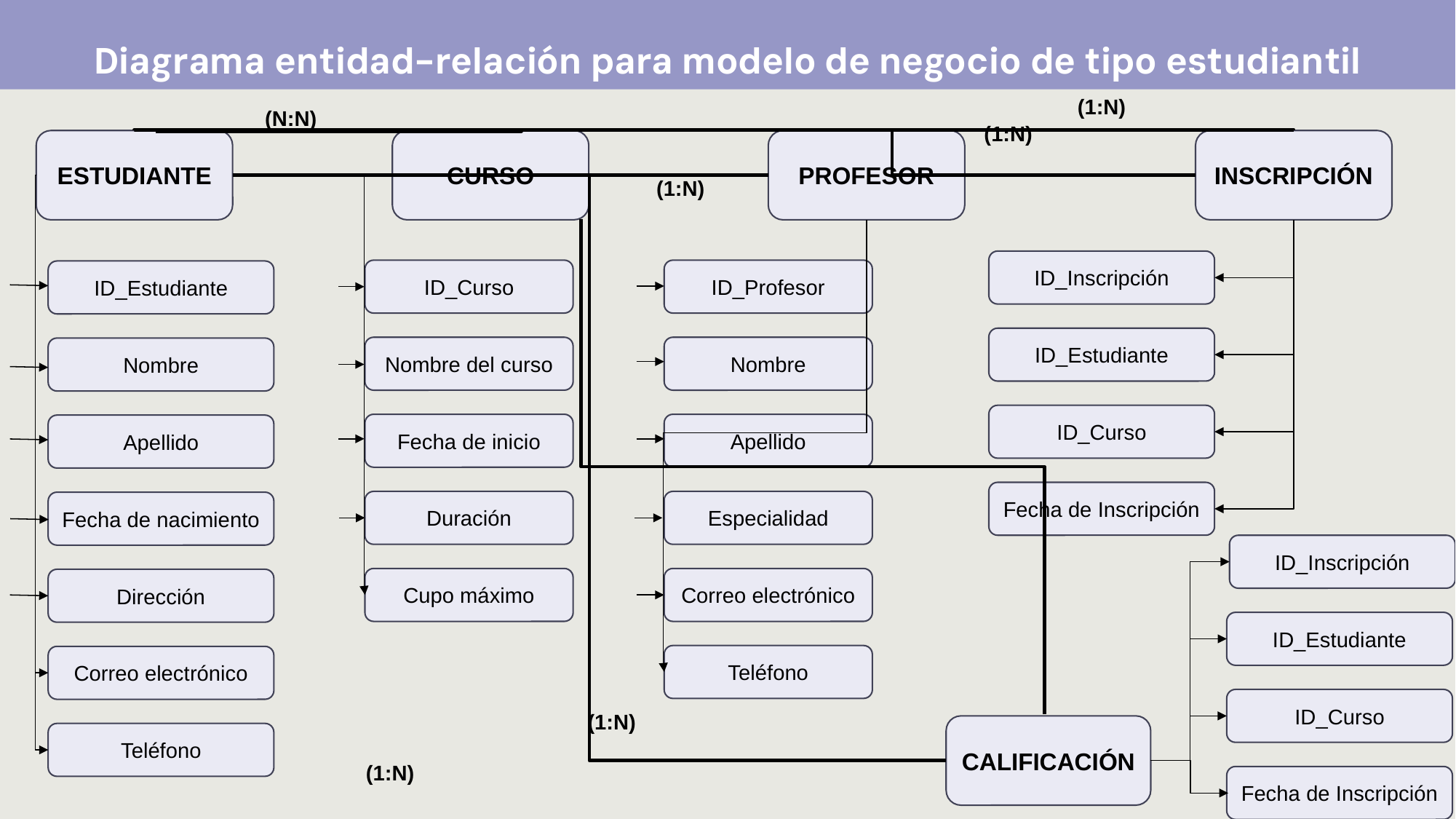

Diagrama entidad-relación para modelo de negocio de tipo estudiantil
(1:N)
(N:N)
(1:N)
ESTUDIANTE
CURSO
PROFESOR
INSCRIPCIÓN
(1:N)
ID_Inscripción
ID_Curso
ID_Profesor
ID_Estudiante
ID_Estudiante
Nombre del curso
Nombre
Nombre
ID_Curso
Fecha de inicio
Apellido
Apellido
Fecha de Inscripción
Duración
Especialidad
Fecha de nacimiento
ID_Inscripción
Cupo máximo
Correo electrónico
Dirección
ID_Estudiante
Teléfono
Correo electrónico
ID_Curso
(1:N)
CALIFICACIÓN
Teléfono
(1:N)
Fecha de Inscripción